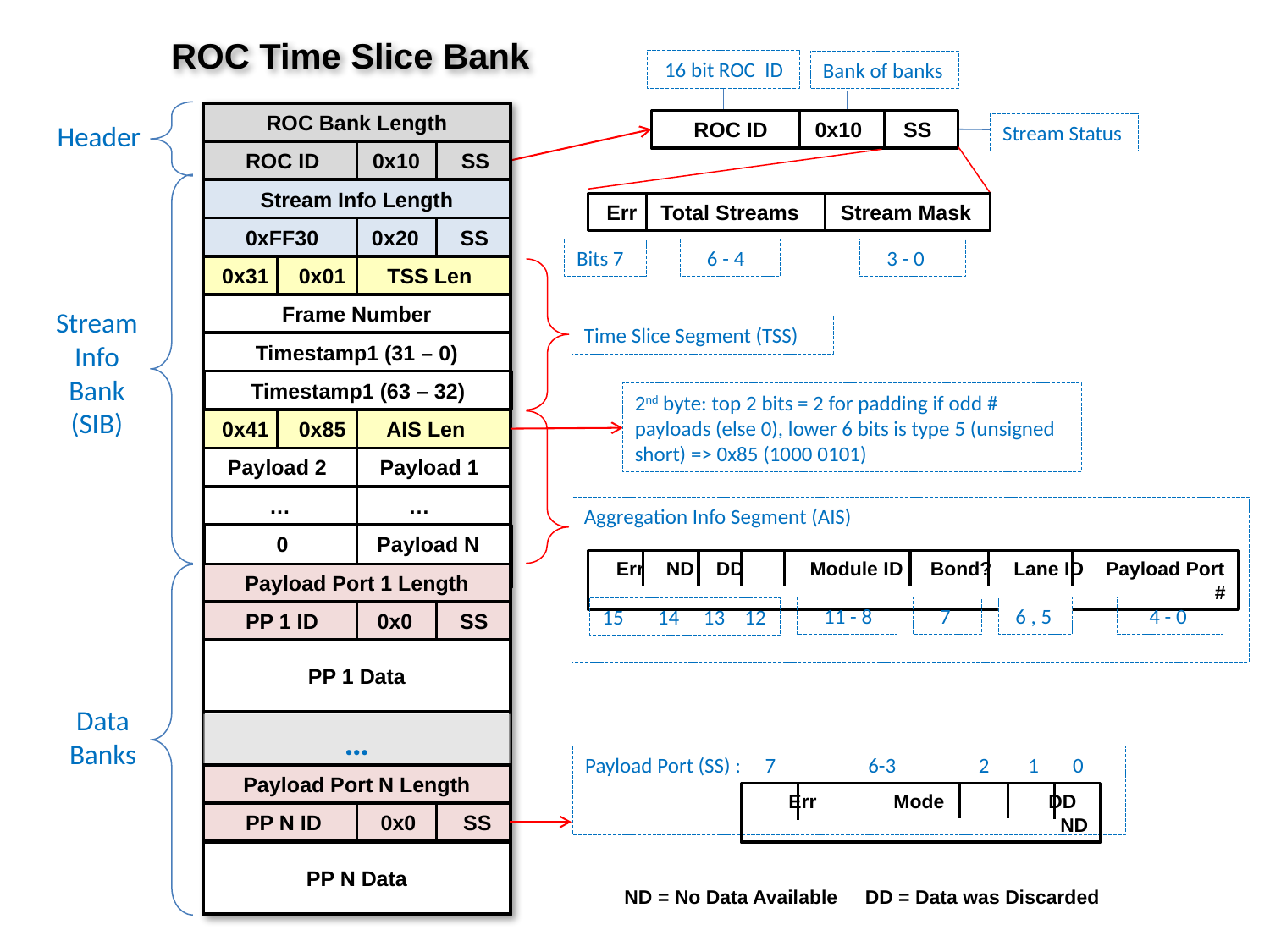

ROC Time Slice Bank
 16 bit ROC  ID
Bank of banks

ROC Bank Length
     ROC ID        0x10       SS
Header
Stream Status
     ROC ID         0x10       SS

Stream Info Length
 Err    Total Streams       Stream Mask
     0xFF30         0x20       SS
Bits 7
   6 - 4
   3 - 0
 0x31     0x01       TSS Len
Frame Number
Timestamp1 (31 – 0)
Timestamp1 (63 – 32)

Stream Info
Bank
(SIB)
Time Slice Segment (TSS)
2nd byte: top 2 bits = 2 for padding if odd # payloads (else 0), lower 6 bits is type 5 (unsigned short) => 0x85 (1000 0101)
 0x41     0x85       AIS Len
  Payload 2         Payload 1
         …                    …
          0               Payload N

Aggregation Info Segment (AIS)

 Err    ND    DD            Module ID     Bond?    Lane ID    Payload Port #
   11 - 8
   7
 6 , 5
    4 - 0
15       14     13    12
Payload Port 1 Length
     PP 1 ID          0x0        SS

PP 1 Data

Data Banks
…
Payload Port (SS) :     7                   6-3                 2        1       0

 Err              Mode                   DD   ND
Payload Port N Length
     PP N ID          0x0        SS

PP N Data

 ND = No Data Available     DD = Data was Discarded